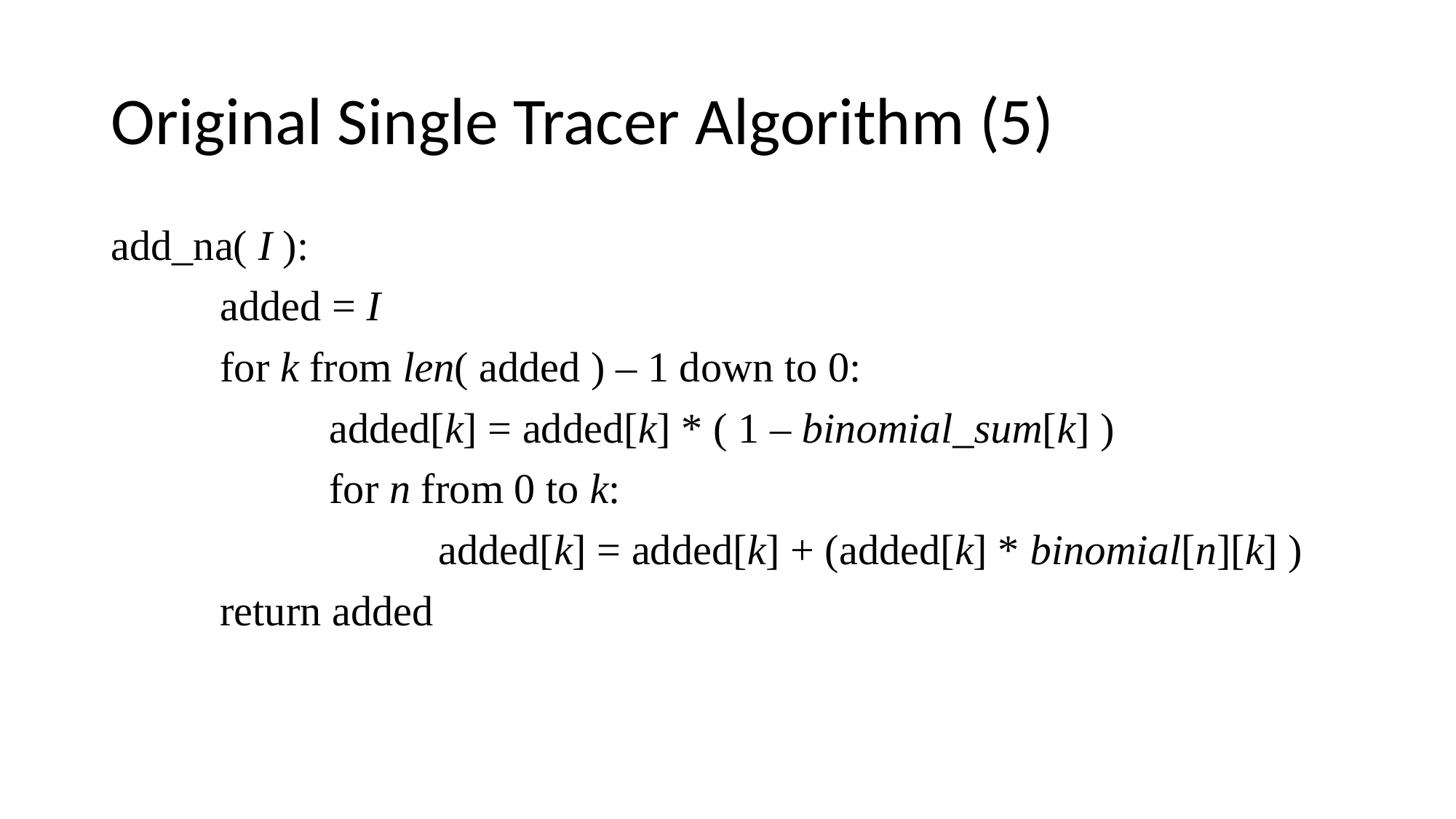

# Original Single Tracer Algorithm (5)
add_na( I ):
	added = I
	for k from len( added ) – 1 down to 0:
		added[k] = added[k] * ( 1 – binomial_sum[k] )
		for n from 0 to k:
			added[k] = added[k] + (added[k] * binomial[n][k] )
	return added